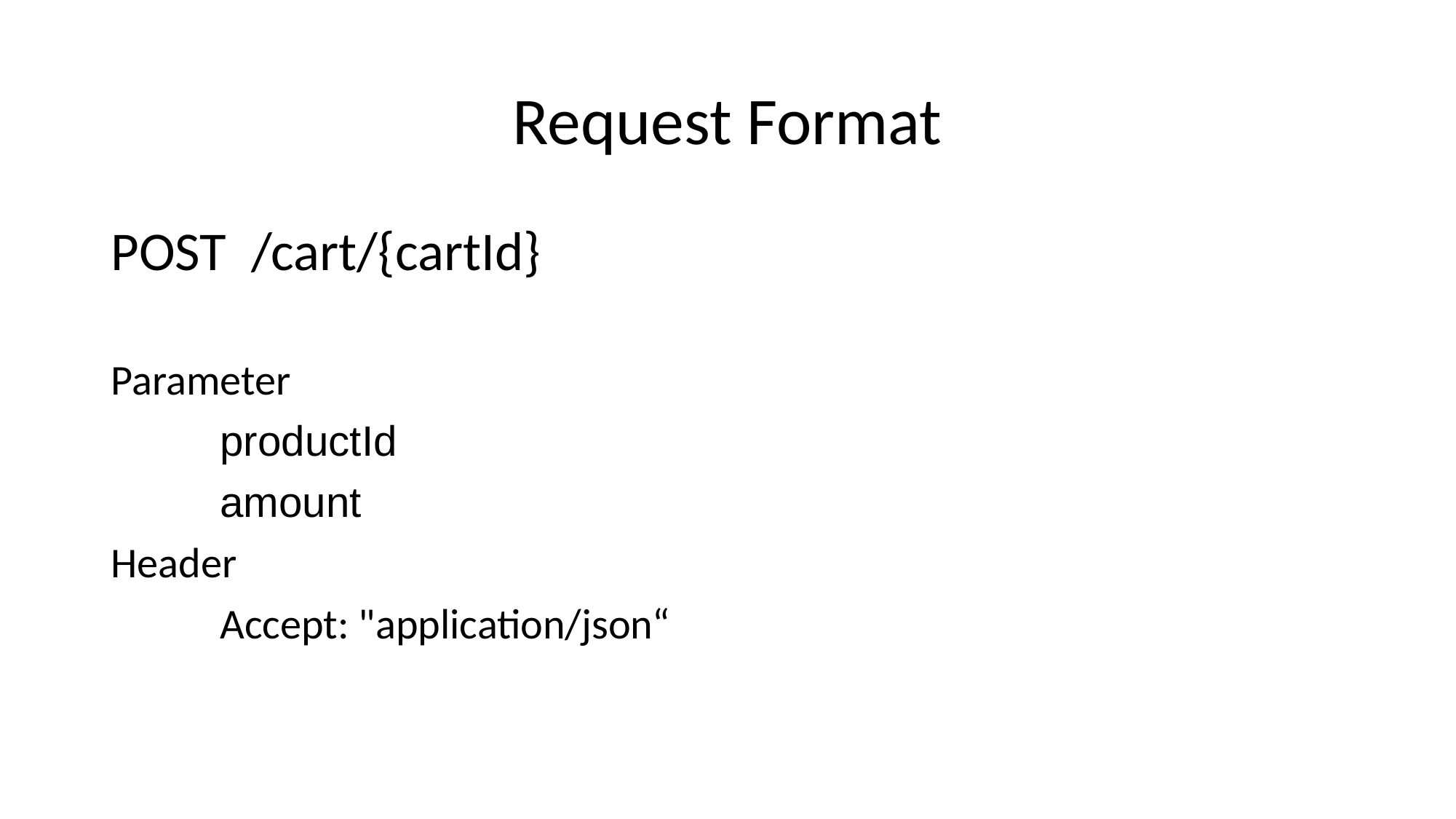

# Request Format
POST  /cart/{cartId}

Parameter
	productId
	amount
Header
	Accept: "application/json“